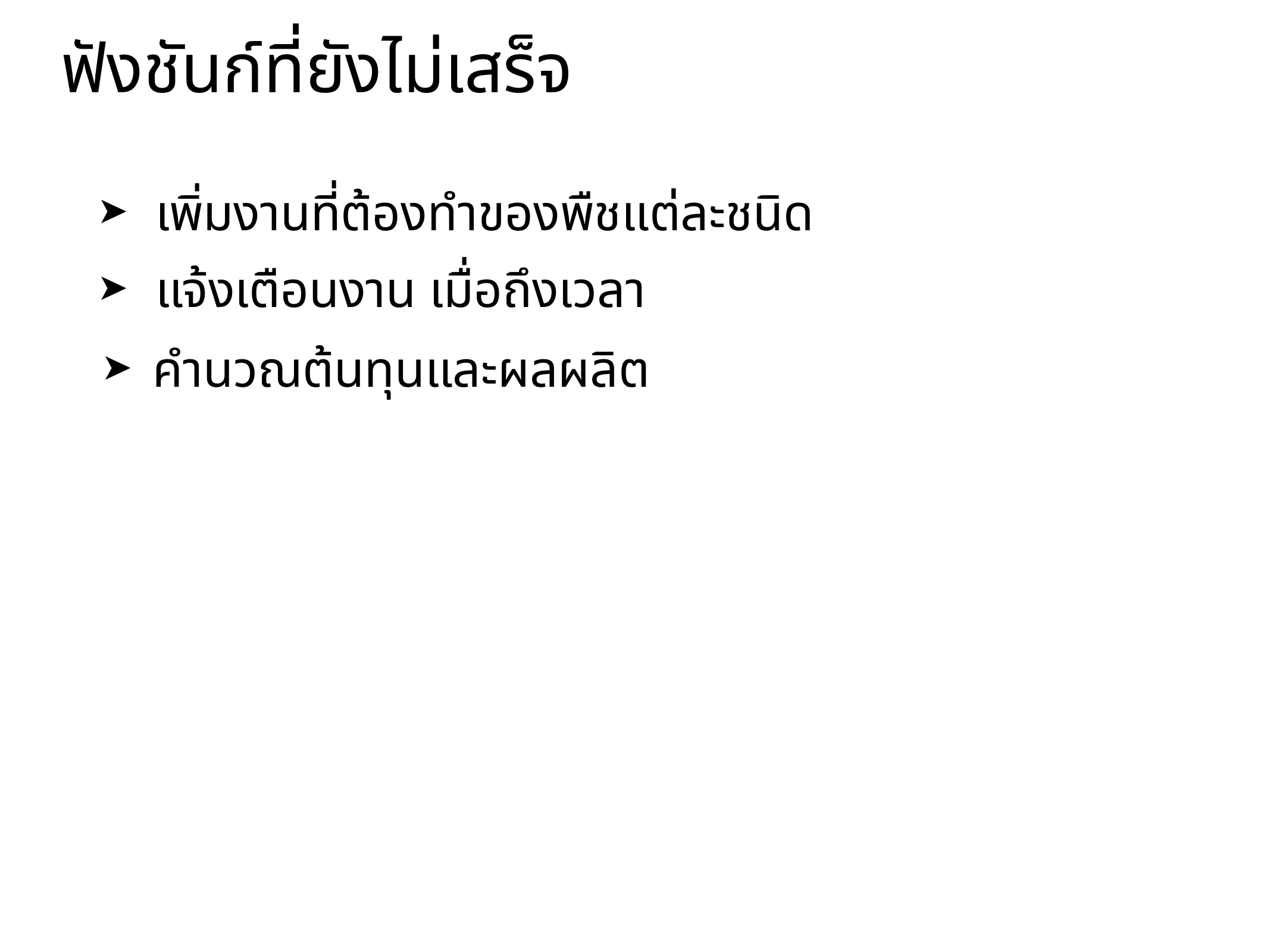

# ฟังชันก์ที่ยังไม่เสร็จ

 เพิ่มงานที่ต้องทำของพืชแต่ละชนิด
 แจ้งเตือนงาน เมื่อถึงเวลา
คำนวณต้นทุนและผลผลิต